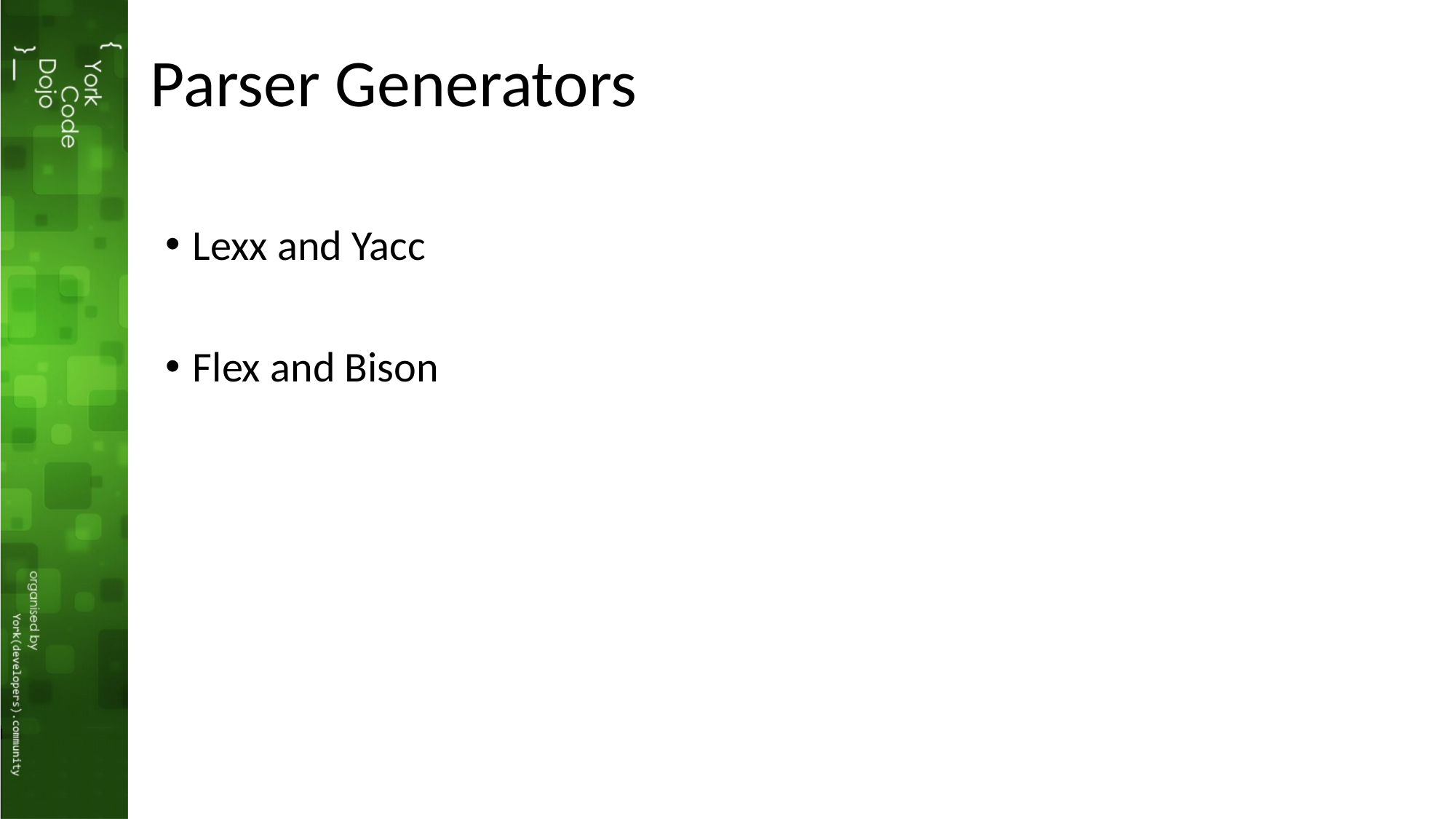

# Parser Generators
Lexx and Yacc

Flex and Bison